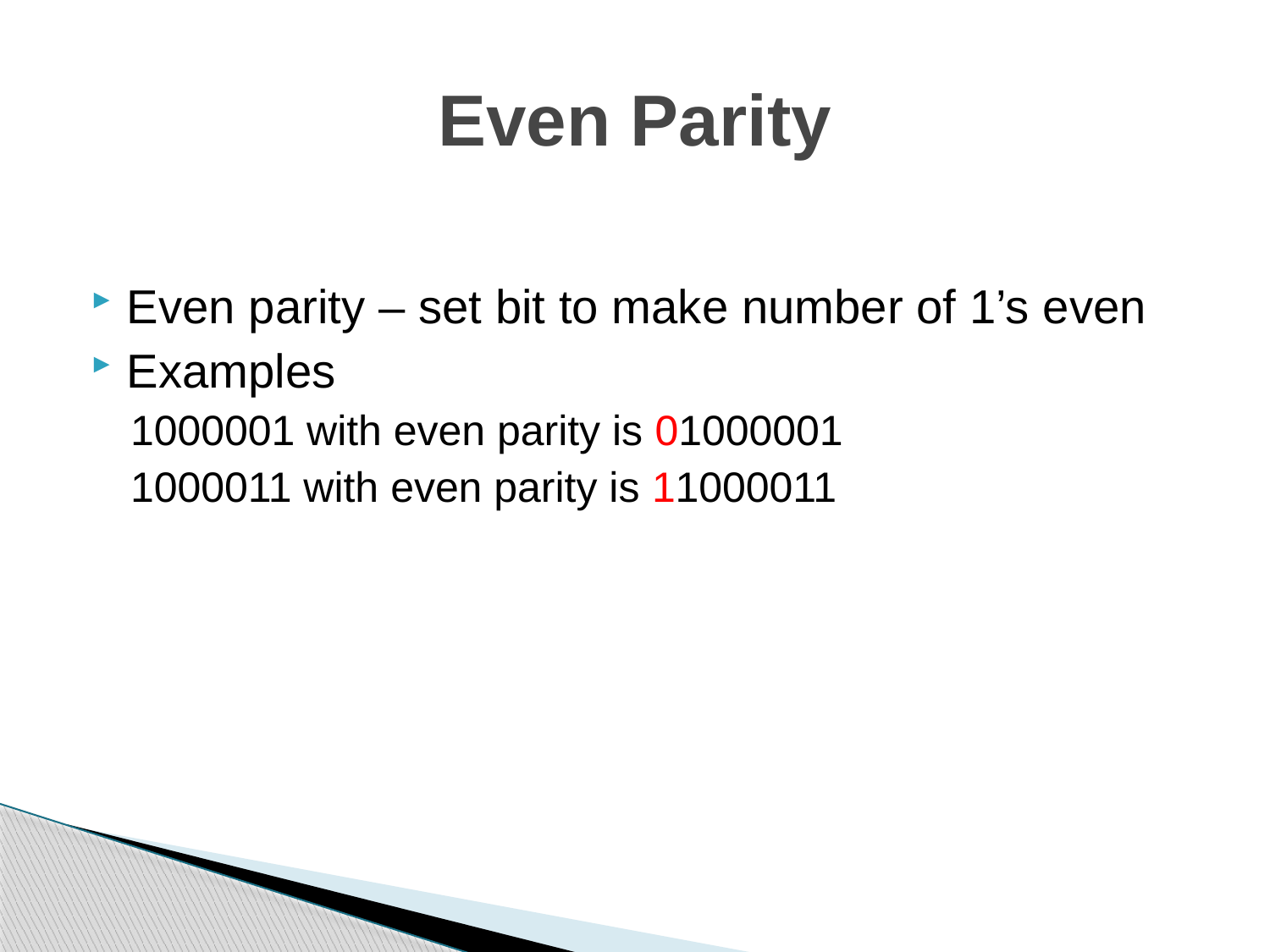

# Even Parity

Even parity – set bit to make number of 1’s even
Examples
1000001 with even parity is 01000001
1000011 with even parity is 11000011